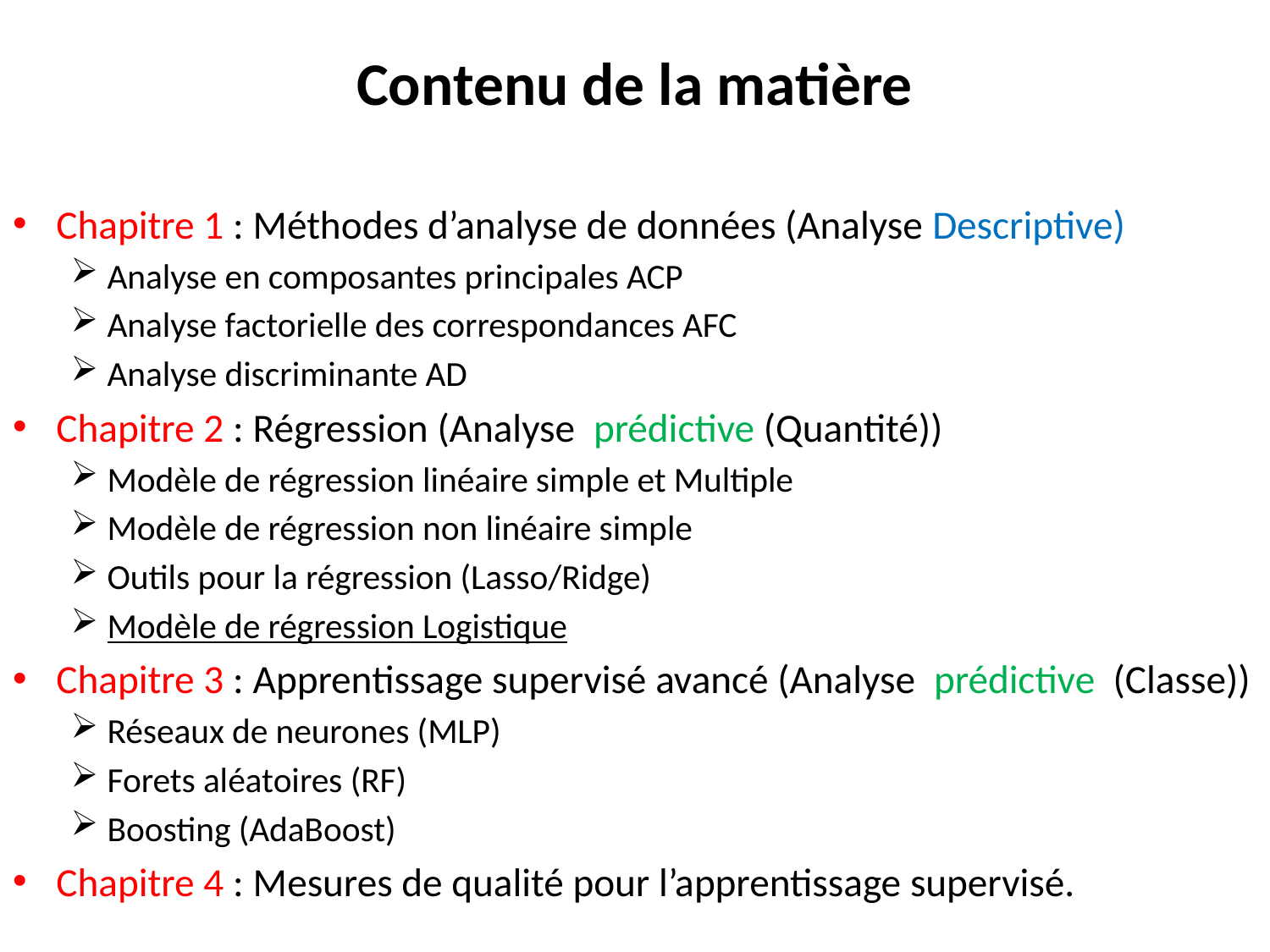

# Contenu de la matière
Chapitre 1 : Méthodes d’analyse de données (Analyse Descriptive)
Analyse en composantes principales ACP
Analyse factorielle des correspondances AFC
Analyse discriminante AD
Chapitre 2 : Régression (Analyse  prédictive (Quantité))
Modèle de régression linéaire simple et Multiple
Modèle de régression non linéaire simple
Outils pour la régression (Lasso/Ridge)
Modèle de régression Logistique
Chapitre 3 : Apprentissage supervisé avancé (Analyse  prédictive  (Classe))
Réseaux de neurones (MLP)
Forets aléatoires (RF)
Boosting (AdaBoost)
Chapitre 4 : Mesures de qualité pour l’apprentissage supervisé.